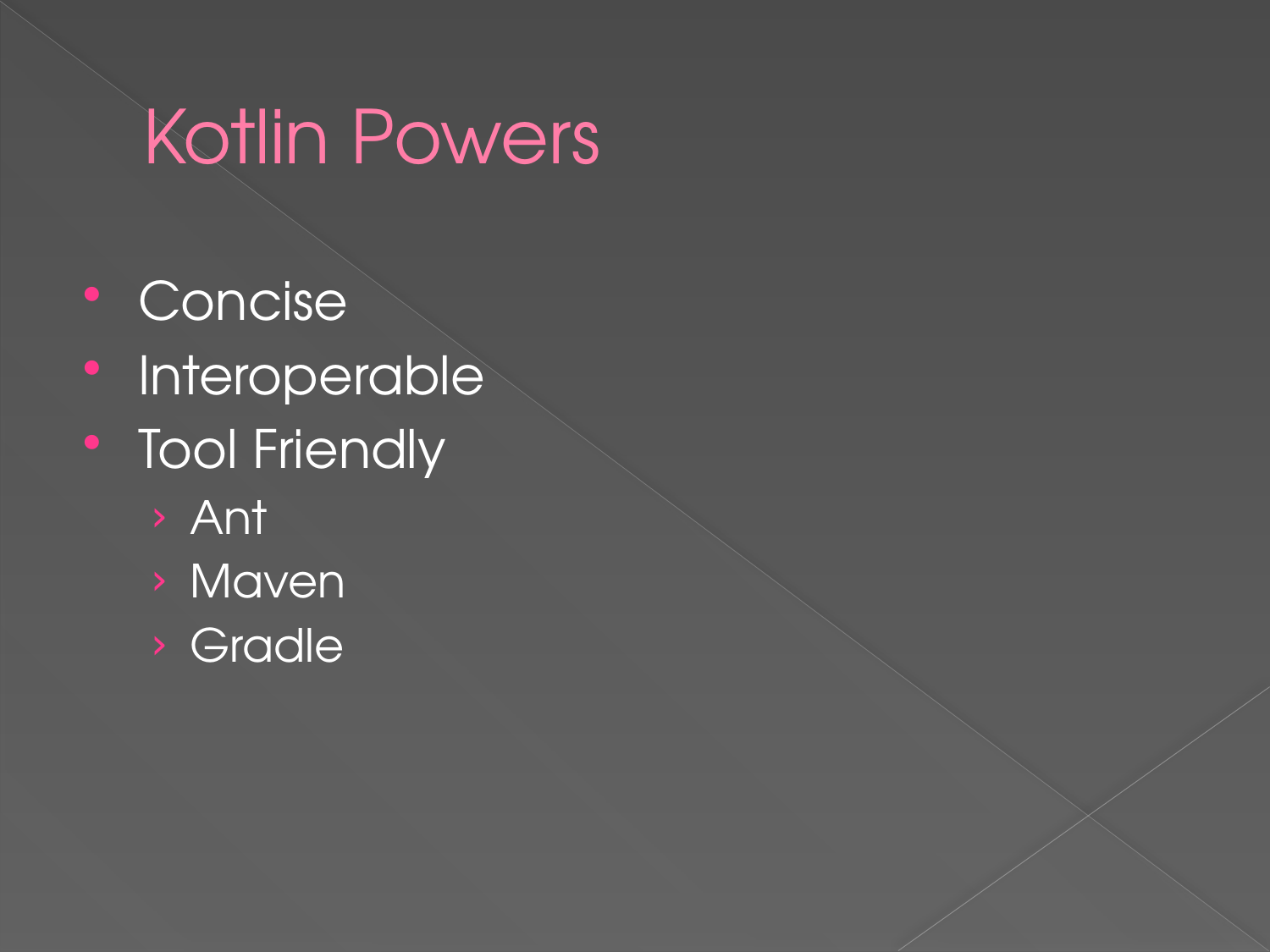

# Kotlin Powers
Concise
Interoperable
Tool Friendly
Ant
Maven
Gradle